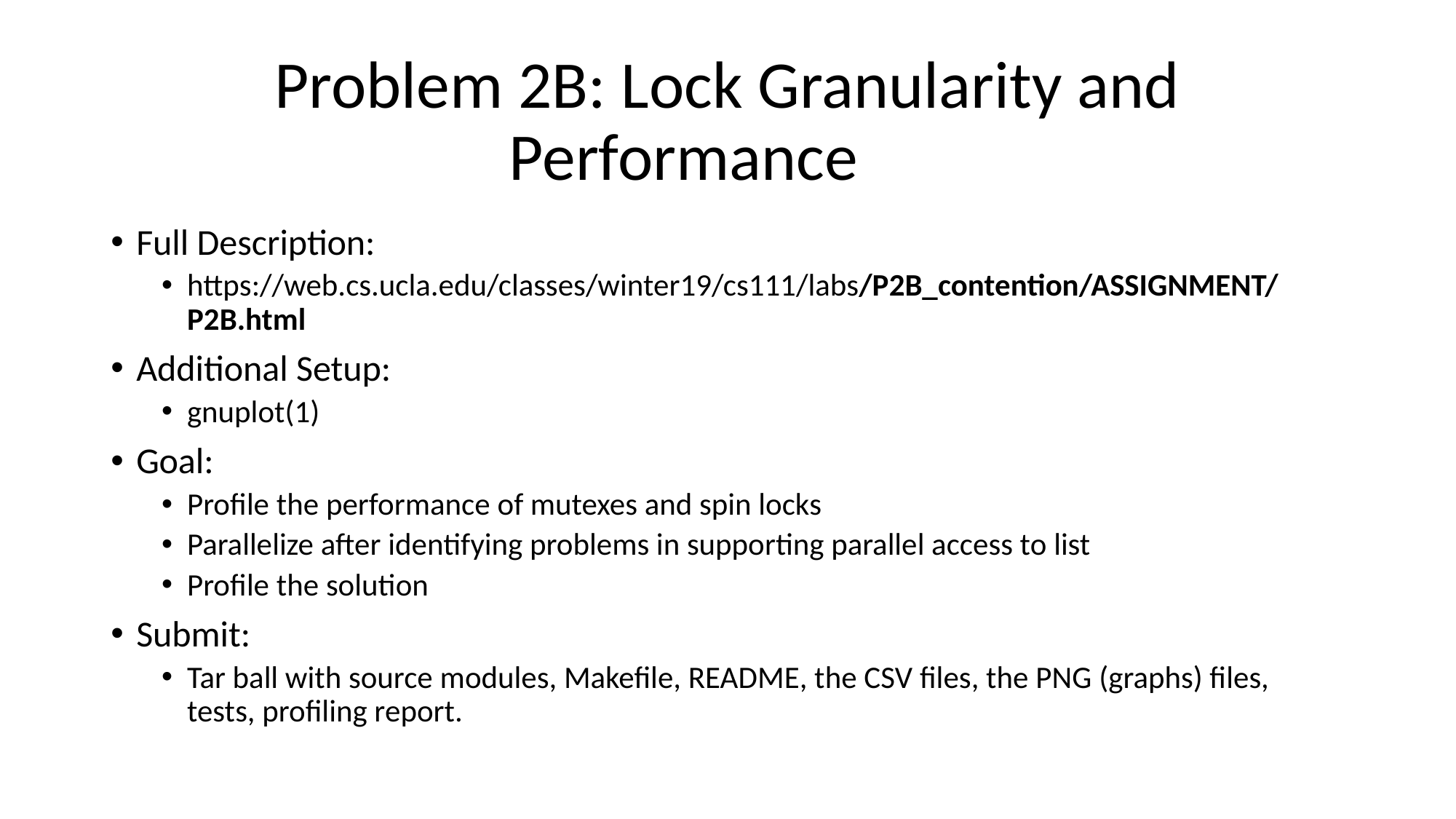

# Problem 2B: Lock Granularity and Performance
Full Description:
https://web.cs.ucla.edu/classes/winter19/cs111/labs/P2B_contention/ASSIGNMENT/P2B.html
Additional Setup:
gnuplot(1)
Goal:
Profile the performance of mutexes and spin locks
Parallelize after identifying problems in supporting parallel access to list
Profile the solution
Submit:
Tar ball with source modules, Makefile, README, the CSV files, the PNG (graphs) files, tests, profiling report.